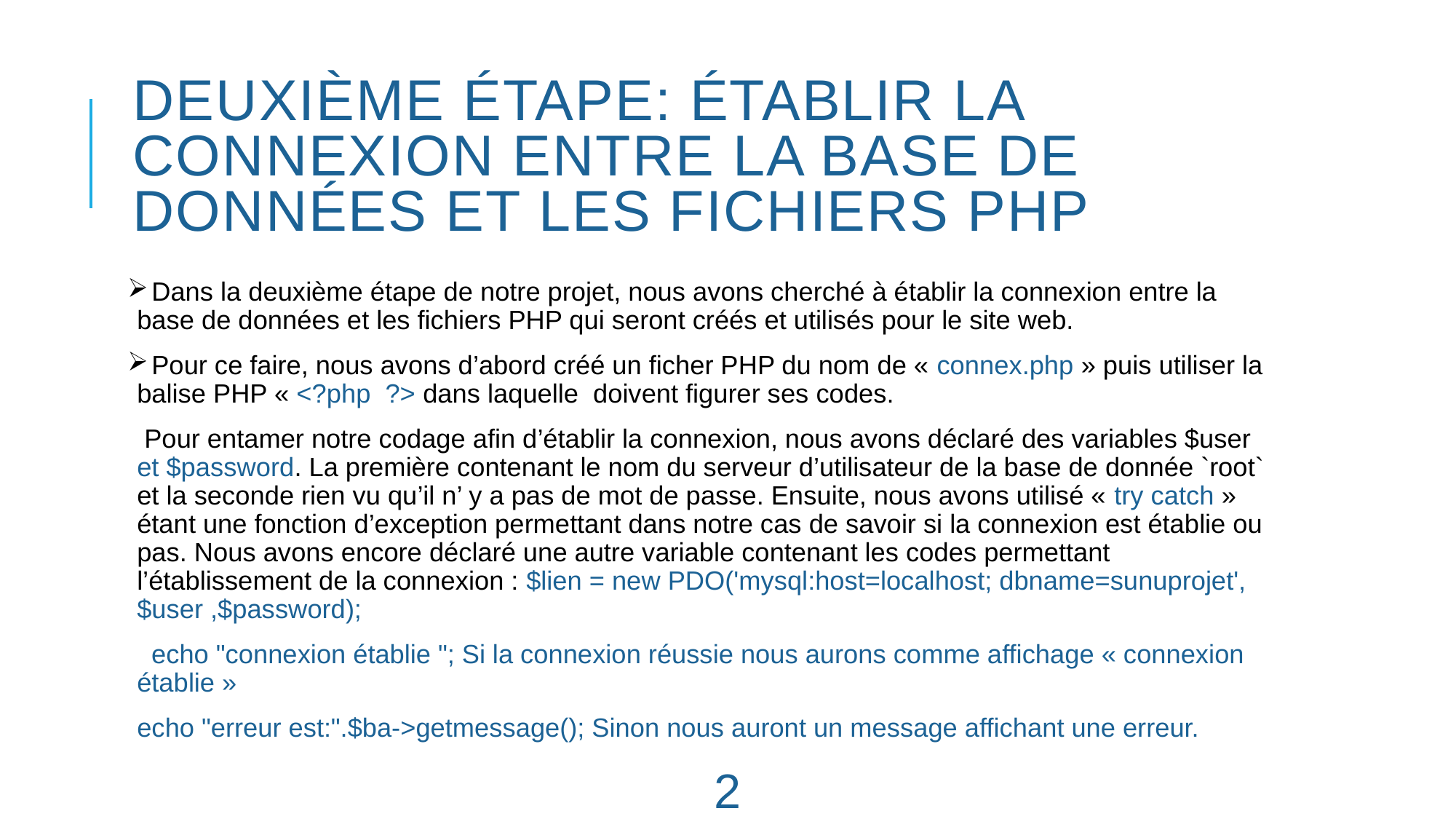

# DEUXIÈME ÉTAPE: établir la connexion entre la base de données et les fichiers PHP
 Dans la deuxième étape de notre projet, nous avons cherché à établir la connexion entre la base de données et les fichiers PHP qui seront créés et utilisés pour le site web.
 Pour ce faire, nous avons d’abord créé un ficher PHP du nom de « connex.php » puis utiliser la balise PHP « <?php  ?> dans laquelle  doivent figurer ses codes.
 Pour entamer notre codage afin d’établir la connexion, nous avons déclaré des variables $user et $password. La première contenant le nom du serveur d’utilisateur de la base de donnée `root` et la seconde rien vu qu’il n’ y a pas de mot de passe. Ensuite, nous avons utilisé « try catch » étant une fonction d’exception permettant dans notre cas de savoir si la connexion est établie ou pas. Nous avons encore déclaré une autre variable contenant les codes permettant l’établissement de la connexion : $lien = new PDO('mysql:host=localhost; dbname=sunuprojet',$user ,$password);
  echo "connexion établie "; Si la connexion réussie nous aurons comme affichage « connexion établie »
echo "erreur est:".$ba->getmessage(); Sinon nous auront un message affichant une erreur.

2